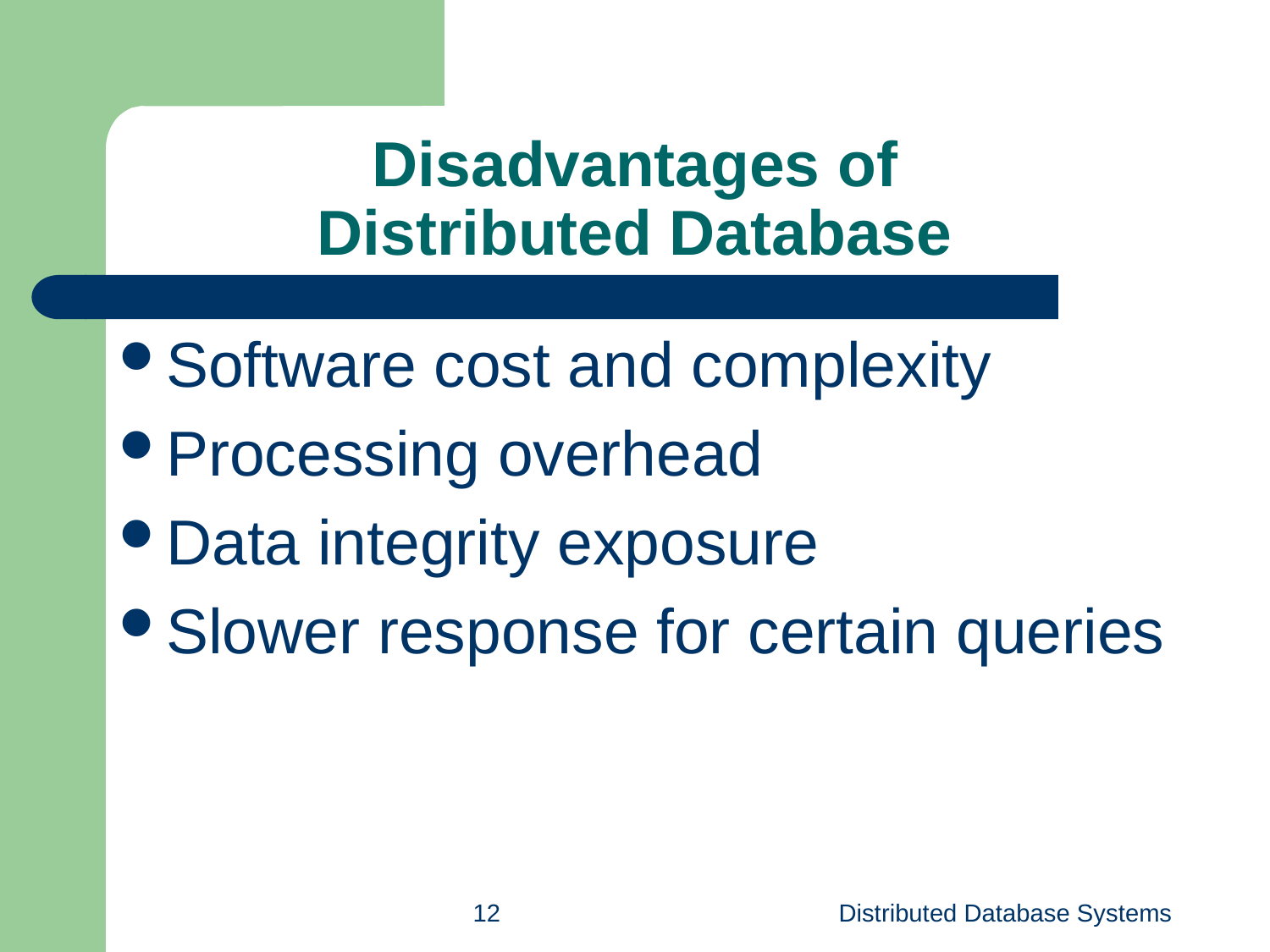

# Disadvantages of Distributed Database
Software cost and complexity
Processing overhead
Data integrity exposure
Slower response for certain queries
12
Distributed Database Systems